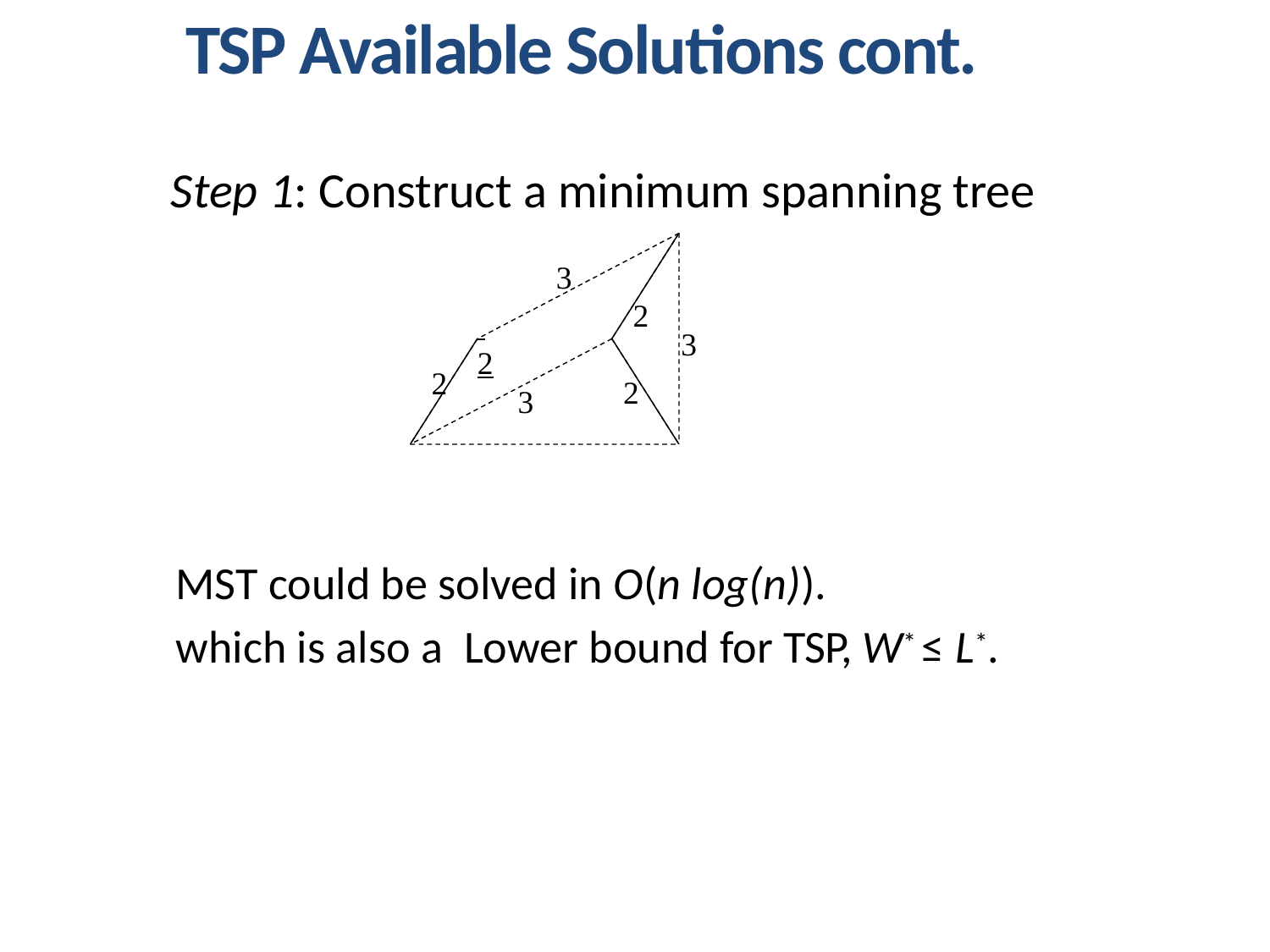

TSP Available Solutions cont.
Step 1: Construct a minimum spanning tree

3
 	2

2

3

2

2

3

MST could be solved in O(n log(n)).

which is also a  Lower bound for TSP, W* ≤ L*.